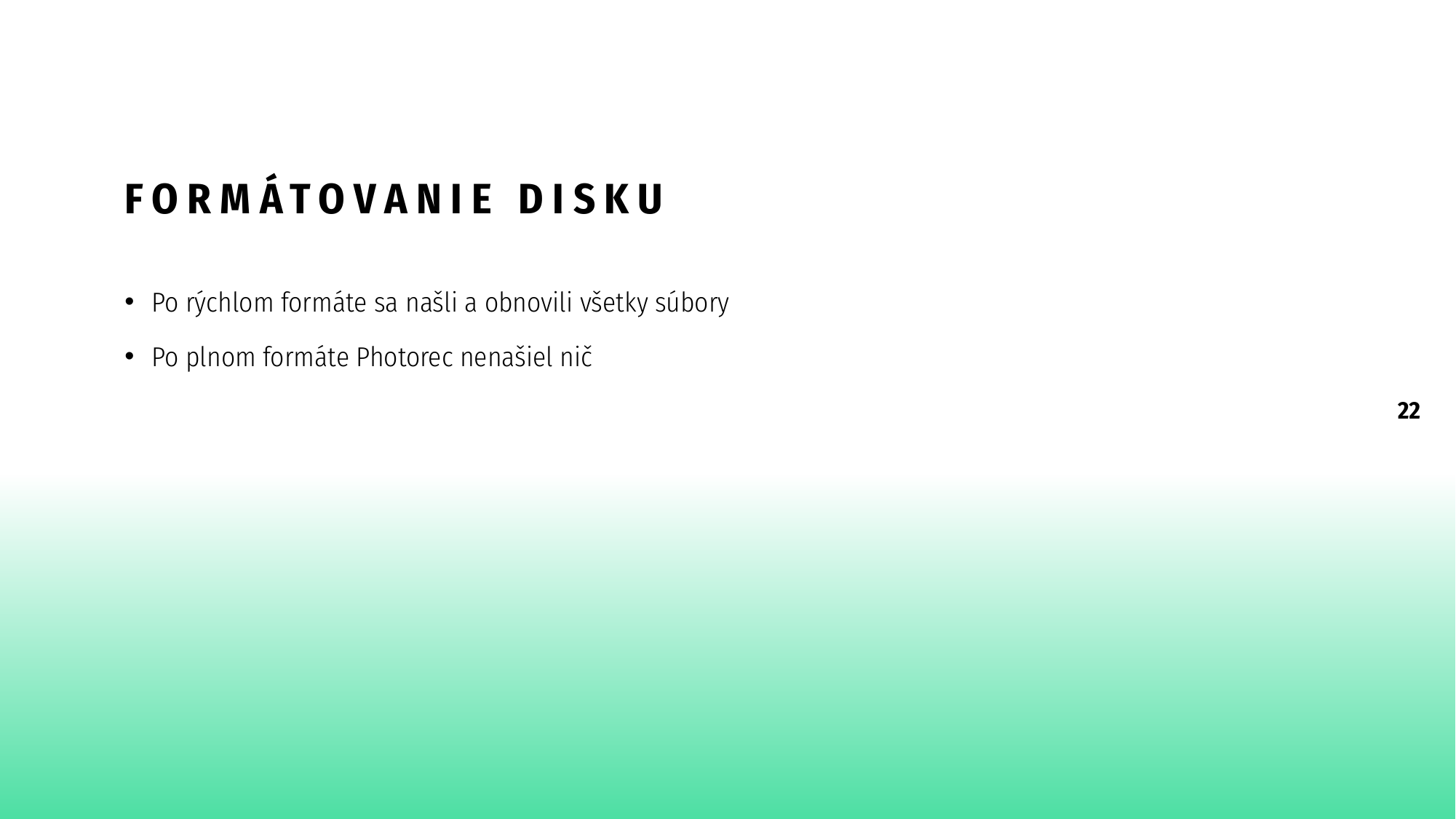

# Formátovanie disku
Po rýchlom formáte sa našli a obnovili všetky súbory
Po plnom formáte Photorec nenašiel nič
22